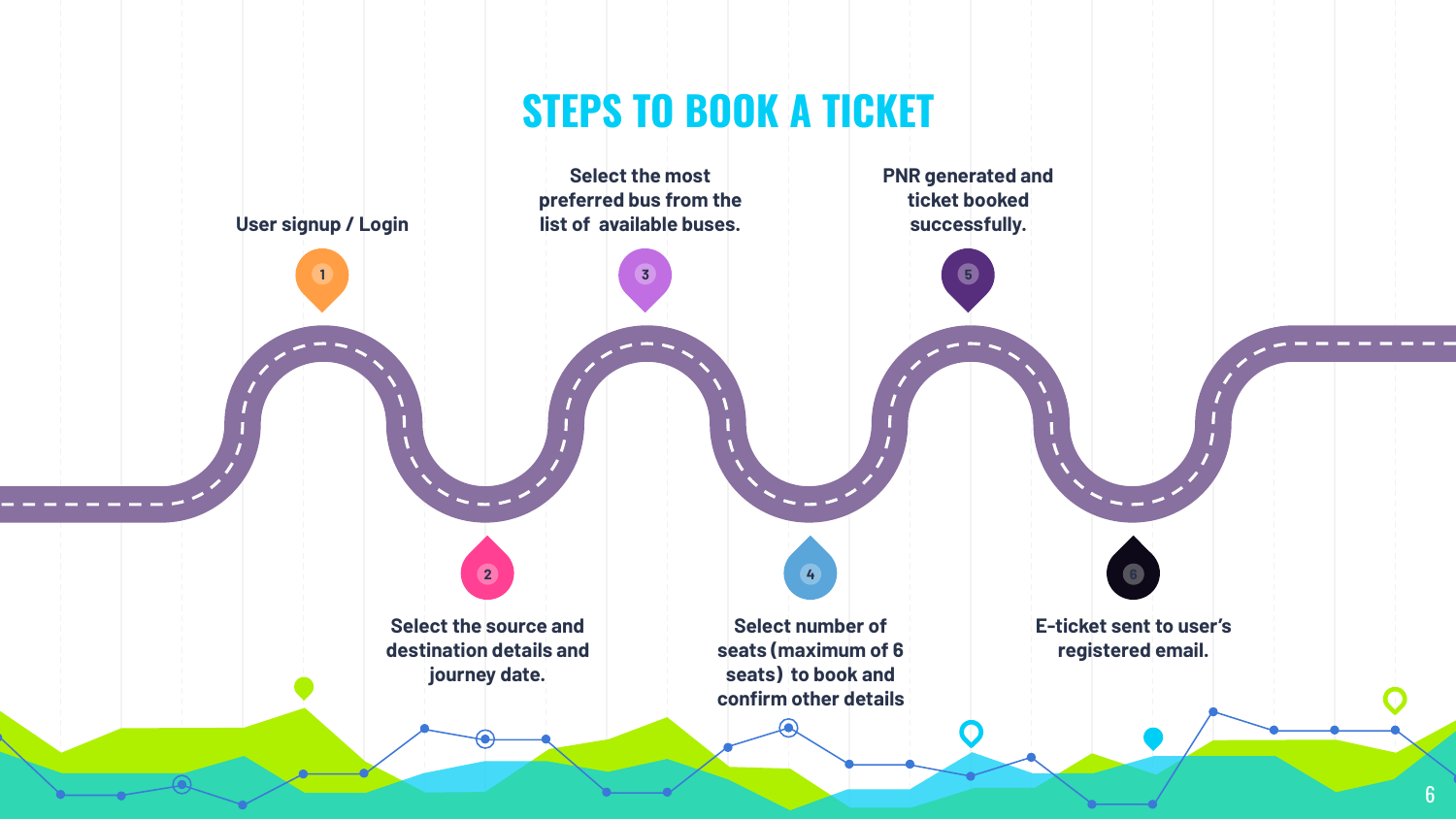

# STEPS TO BOOK A TICKET
User signup / Login
Select the most preferred bus from the list of  available buses.
PNR generated and ticket booked successfully.

1

3

5

2

4

6
Select the source and destination details and journey date.
Select number of seats (maximum of 6 seats)  to book and confirm other details
E-ticket sent to user’s registered email.
6